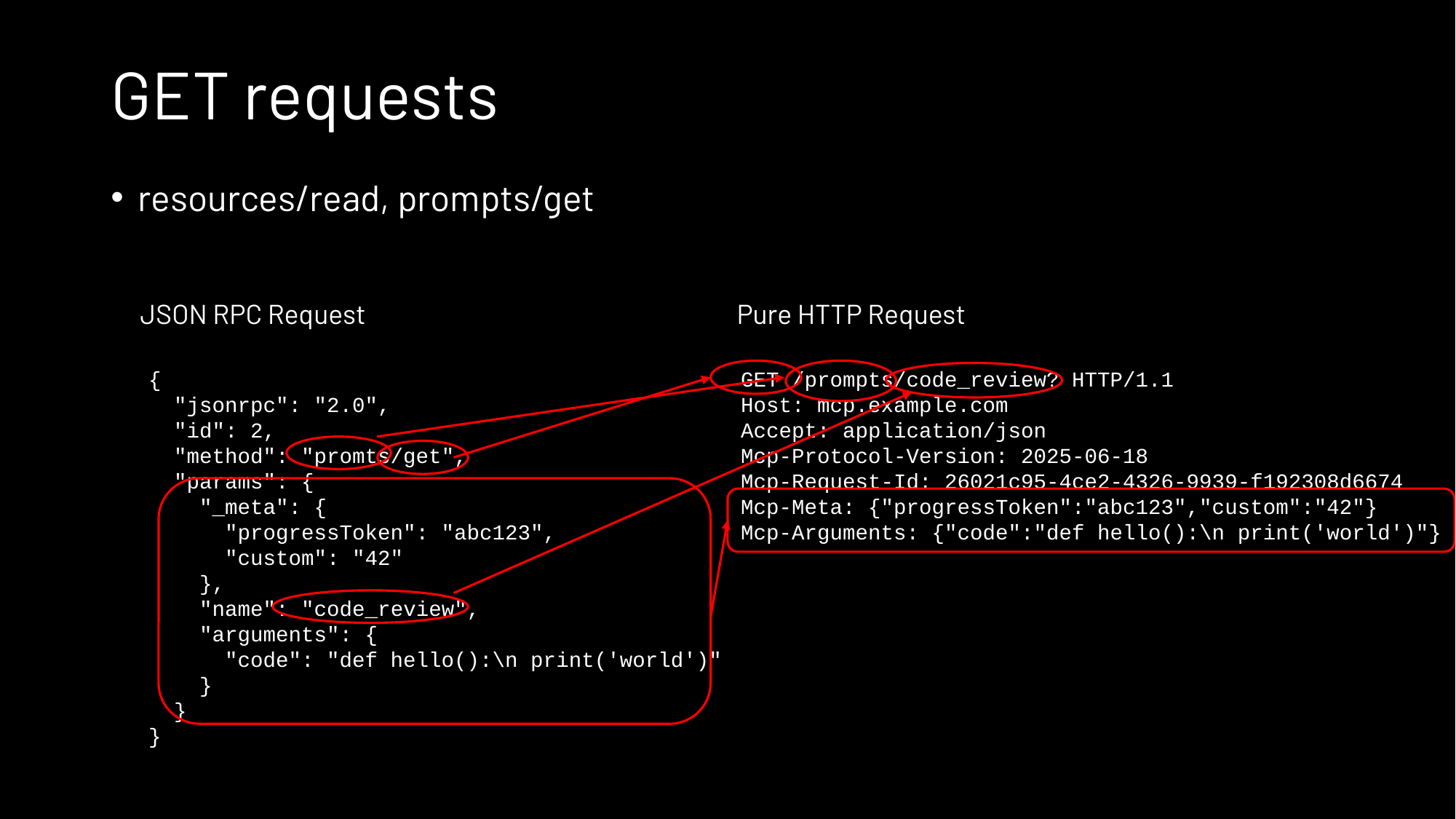

# GET requests
resources/read, prompts/get
JSON RPC Request
Pure HTTP Request
{
  "jsonrpc": "2.0",
  "id": 2,
  "method": "promts/get",
  "params": {
    "_meta": {
      "progressToken": "abc123",
      "custom": "42"
    },
    "name": "code_review",
    "arguments": {
      "code": "def hello():\n print('world')"
    }
  }
}

GET /prompts/code_review? HTTP/1.1
Host: mcp.example.com
Accept: application/json
Mcp-Protocol-Version: 2025-06-18
Mcp-Request-Id: 26021c95-4ce2-4326-9939-f192308d6674
Mcp-Meta: {"progressToken":"abc123","custom":"42"}
Mcp-Arguments: {"code":"def hello():\n print('world')"}